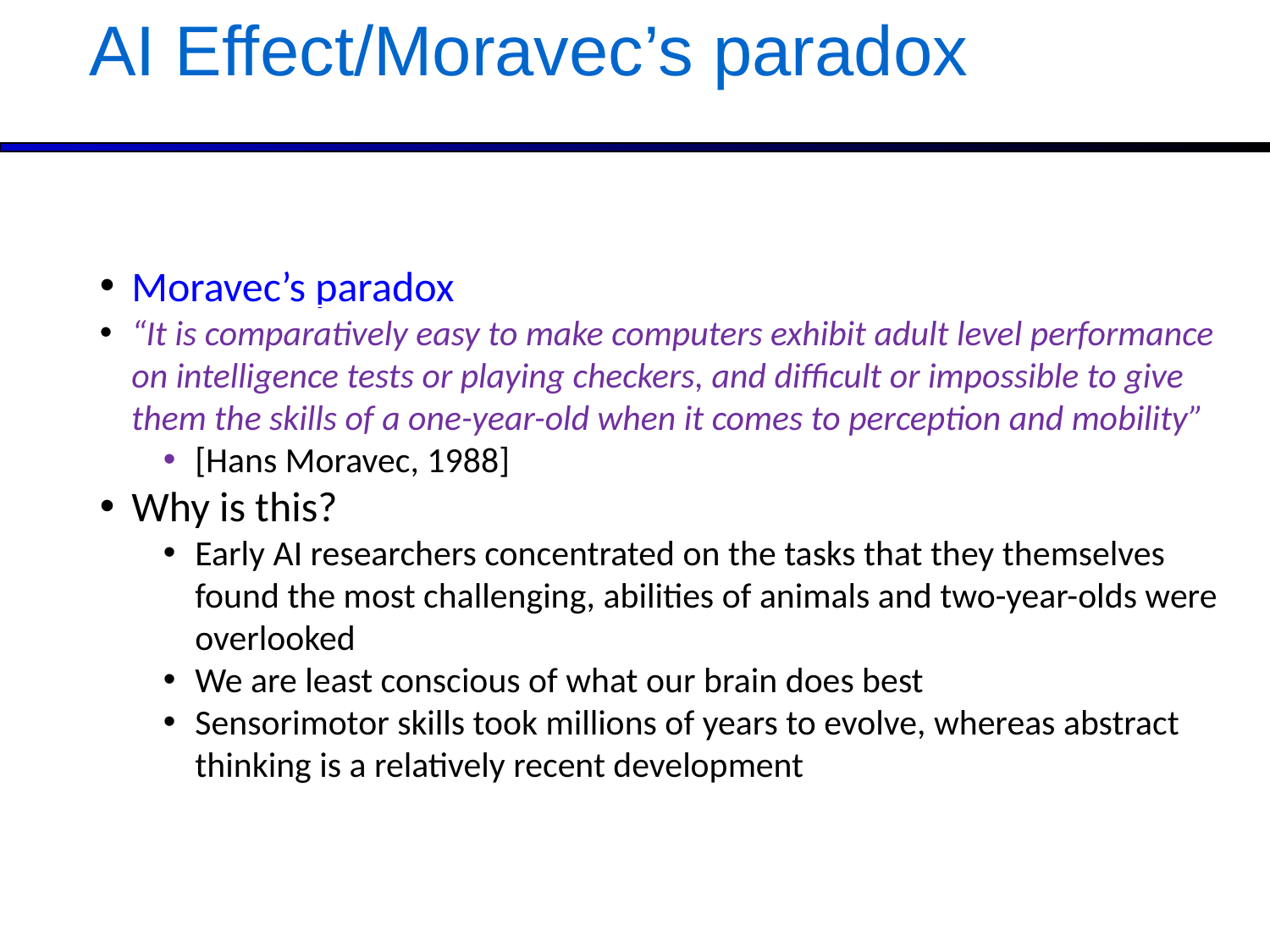

AI Effect/Moravec’s paradox
Moravec’s paradox
“It is comparatively easy to make computers exhibit adult level performance on intelligence tests or playing checkers, and difficult or impossible to give them the skills of a one-year-old when it comes to perception and mobility”
[Hans Moravec, 1988]
Why is this?
Early AI researchers concentrated on the tasks that they themselves found the most challenging, abilities of animals and two-year-olds were overlooked
We are least conscious of what our brain does best
Sensorimotor skills took millions of years to evolve, whereas abstract thinking is a relatively recent development